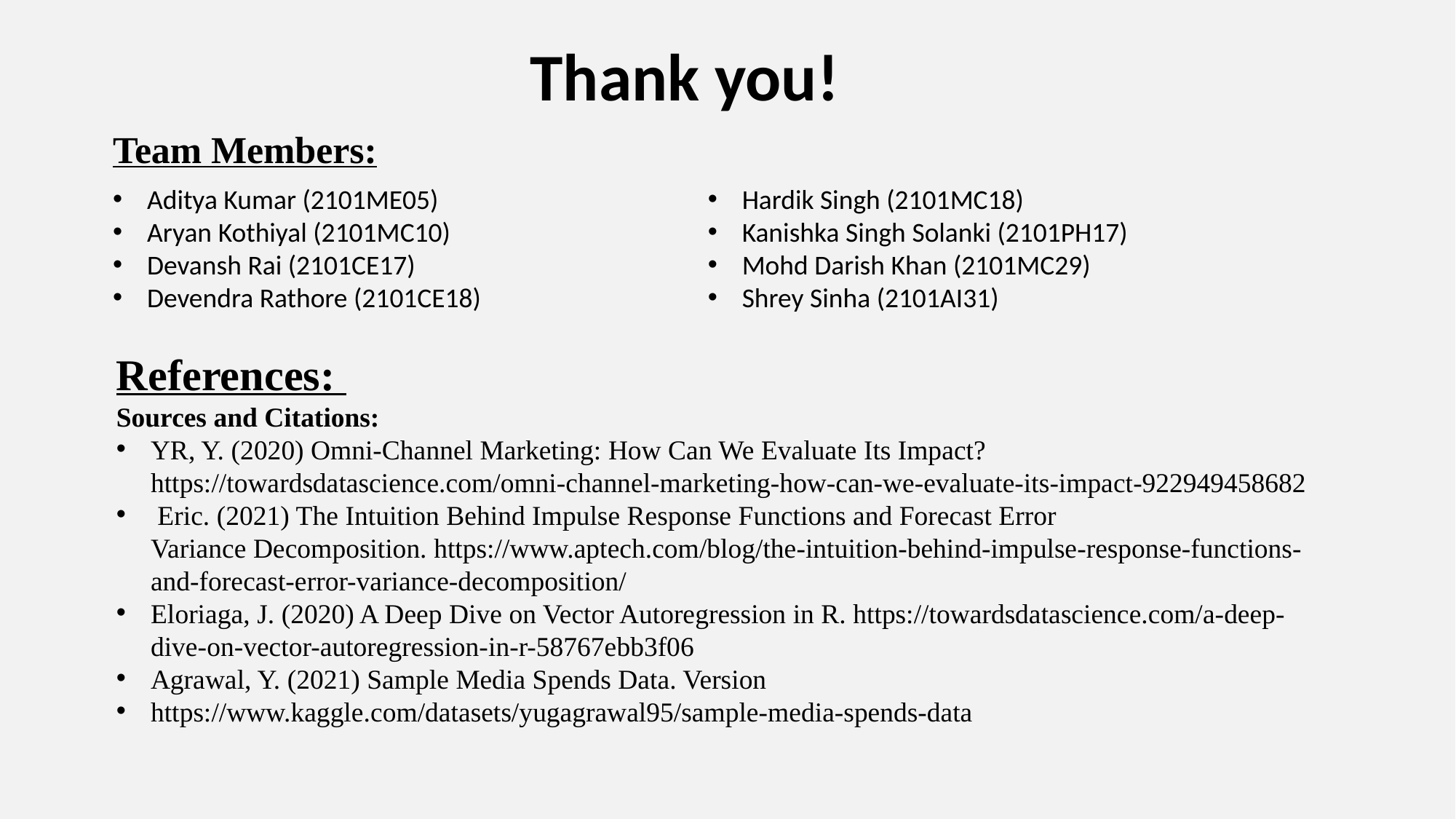

Thank you!
Team Members:
Aditya Kumar (2101ME05)
Aryan Kothiyal (2101MC10)
Devansh Rai (2101CE17)
Devendra Rathore (2101CE18)
Hardik Singh (2101MC18)
Kanishka Singh Solanki (2101PH17)
Mohd Darish Khan (2101MC29)
Shrey Sinha (2101AI31)
References:
Sources and Citations:
YR, Y. (2020) Omni-Channel Marketing: How Can We Evaluate Its Impact? https://towardsdatascience.com/omni-channel-marketing-how-can-we-evaluate-its-impact-922949458682
 Eric. (2021) The Intuition Behind Impulse Response Functions and Forecast Error Variance Decomposition. https://www.aptech.com/blog/the-intuition-behind-impulse-response-functions-and-forecast-error-variance-decomposition/
Eloriaga, J. (2020) A Deep Dive on Vector Autoregression in R. https://towardsdatascience.com/a-deep-dive-on-vector-autoregression-in-r-58767ebb3f06
Agrawal, Y. (2021) Sample Media Spends Data. Version
https://www.kaggle.com/datasets/yugagrawal95/sample-media-spends-data